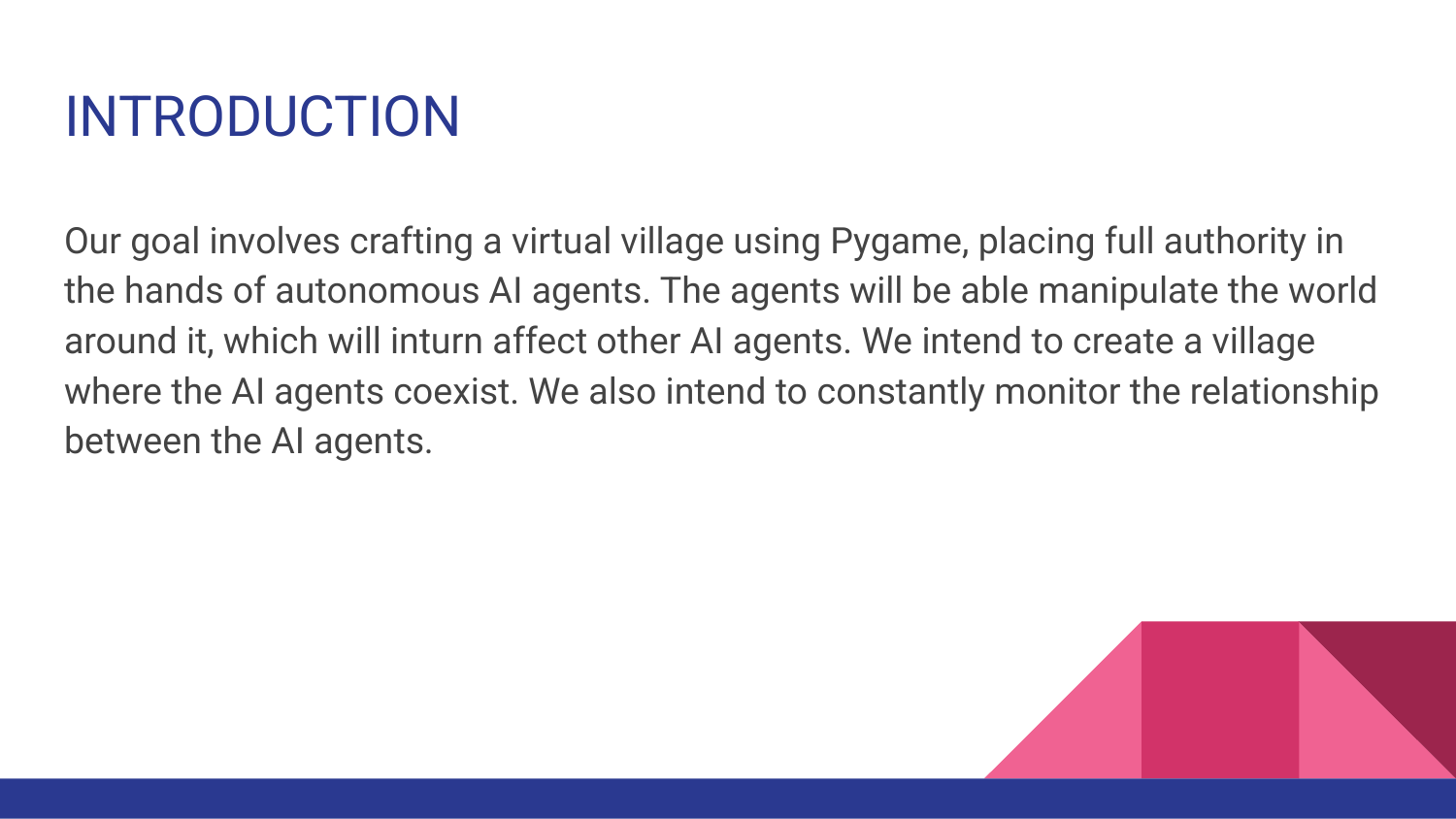

# INTRODUCTION
Our goal involves crafting a virtual village using Pygame, placing full authority in the hands of autonomous AI agents. The agents will be able manipulate the world around it, which will inturn affect other AI agents. We intend to create a village where the AI agents coexist. We also intend to constantly monitor the relationship between the AI agents.